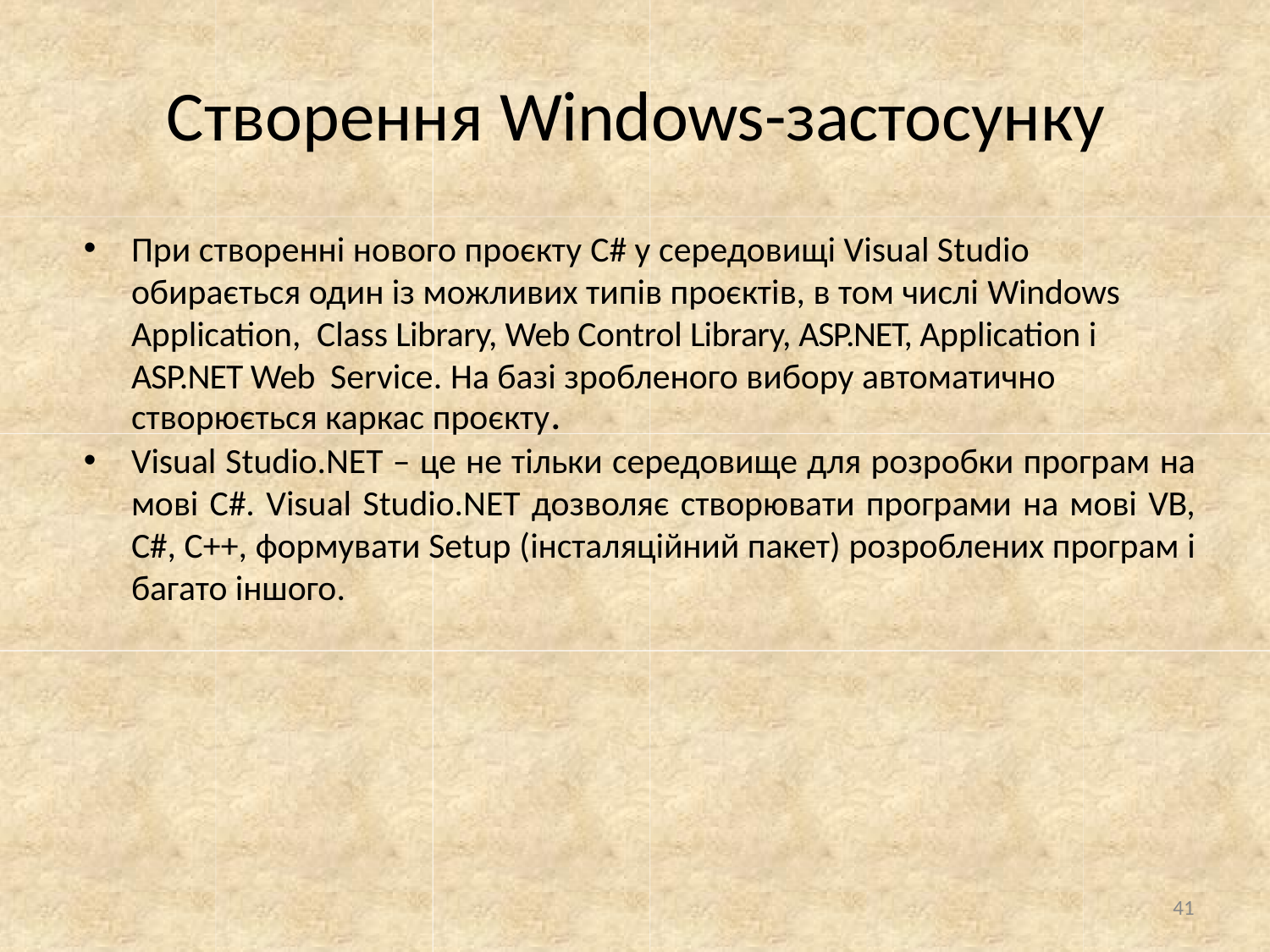

# Створення Windows-застосунку
При створенні нового проєкту C# у середовищі Visual Studio обирається один із можливих типів проєктів, в том числі Windows Application,  Class Library, Web Control Library, ASP.NET, Application і ASP.NET Web  Service. На базі зробленого вибору автоматично створюється каркас проєкту.
Visual Studio.NET – це не тільки середовище для розробки програм на мові С#. Visual Studio.NET дозволяє створювати програми на мові VB, C#, C++, формувати Setup (інсталяційний пакет) розроблених програм і багато іншого.
41